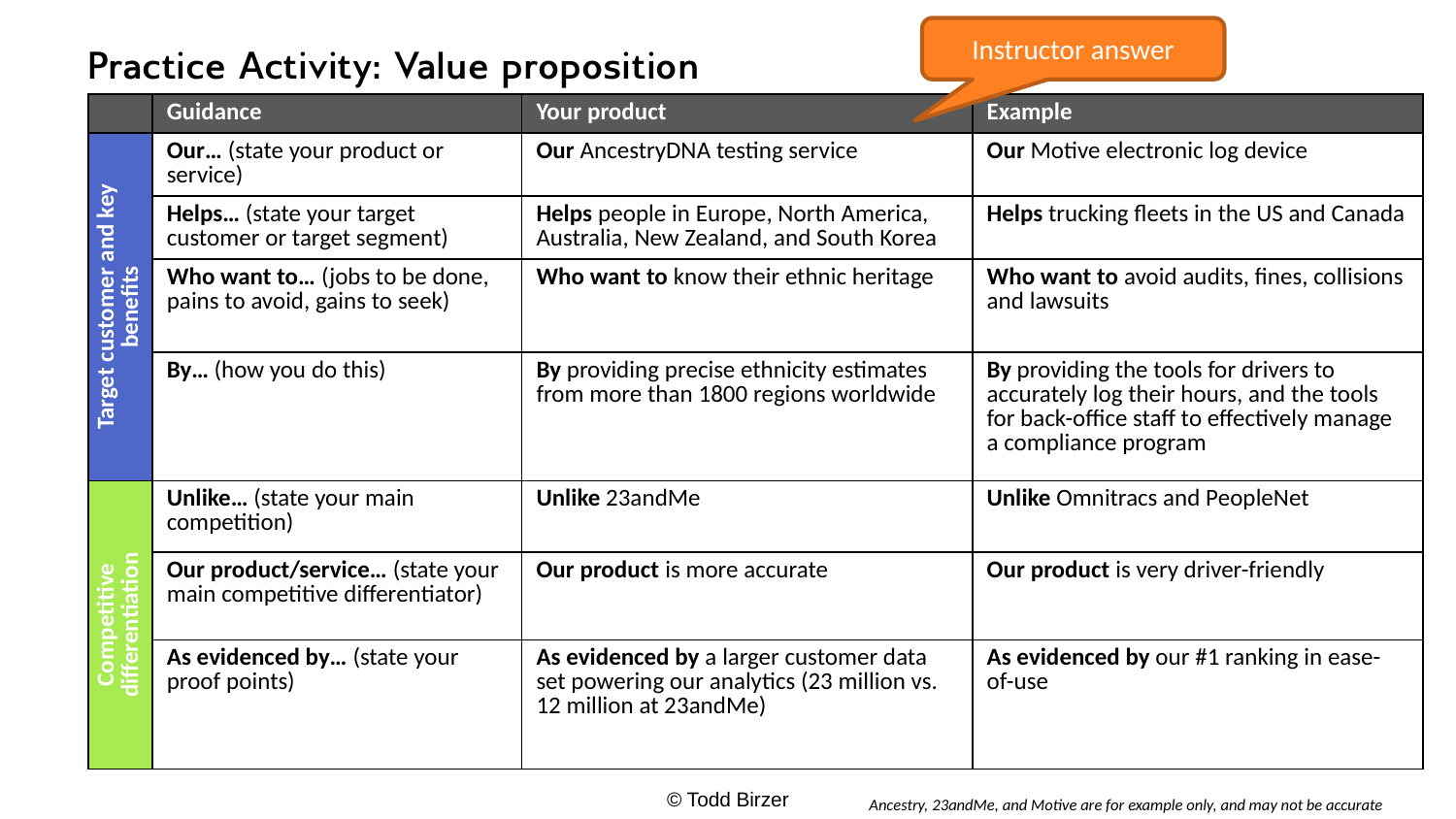

Instructor answer
# Practice Activity: Value proposition
|  | Guidance | Your product | Example |
| --- | --- | --- | --- |
| Target customer and key benefits | Our… (state your product or service) | Our AncestryDNA testing service | Our Motive electronic log device |
|  | Helps… (state your target customer or target segment) | Helps people in Europe, North America, Australia, New Zealand, and South Korea | Helps trucking fleets in the US and Canada |
|  | Who want to… (jobs to be done, pains to avoid, gains to seek) | Who want to know their ethnic heritage | Who want to avoid audits, fines, collisions and lawsuits |
|  | By… (how you do this) | By providing precise ethnicity estimates from more than 1800 regions worldwide | By providing the tools for drivers to accurately log their hours, and the tools for back-office staff to effectively manage a compliance program |
| Competitive differentiation | Unlike… (state your main competition) | Unlike 23andMe | Unlike Omnitracs and PeopleNet |
|  | Our product/service… (state your main competitive differentiator) | Our product is more accurate | Our product is very driver-friendly |
|  | As evidenced by… (state your proof points) | As evidenced by a larger customer data set powering our analytics (23 million vs. 12 million at 23andMe) | As evidenced by our #1 ranking in ease-of-use |
Vision/Objectives are examples only and not real
Ancestry, 23andMe, and Motive are for example only, and may not be accurate